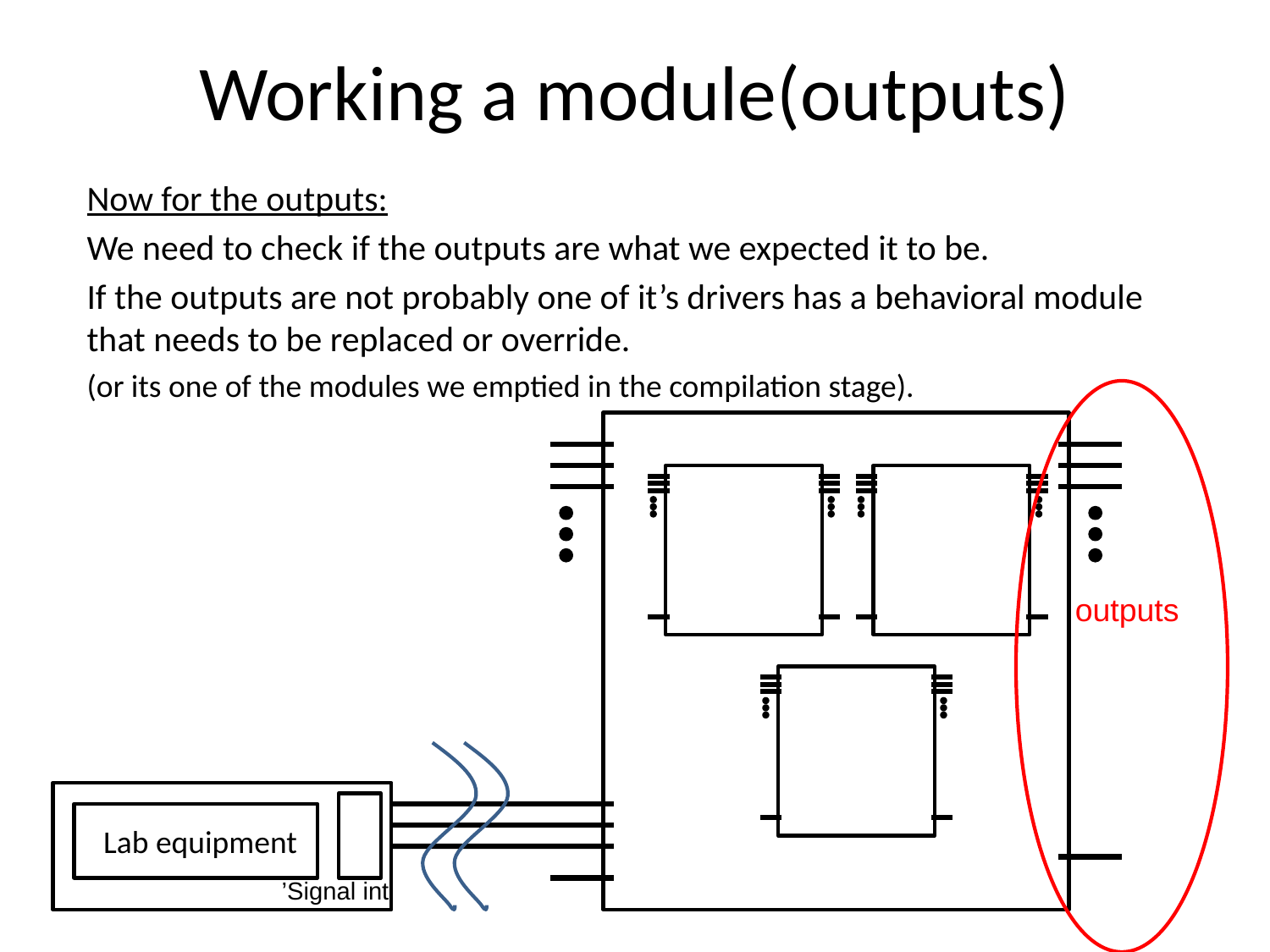

# Working a module(outputs)
Now for the outputs:
We need to check if the outputs are what we expected it to be.
If the outputs are not probably one of it’s drivers has a behavioral module that needs to be replaced or override.
(or its one of the modules we emptied in the compilation stage).

outputs

Lab equipment
Signal int’